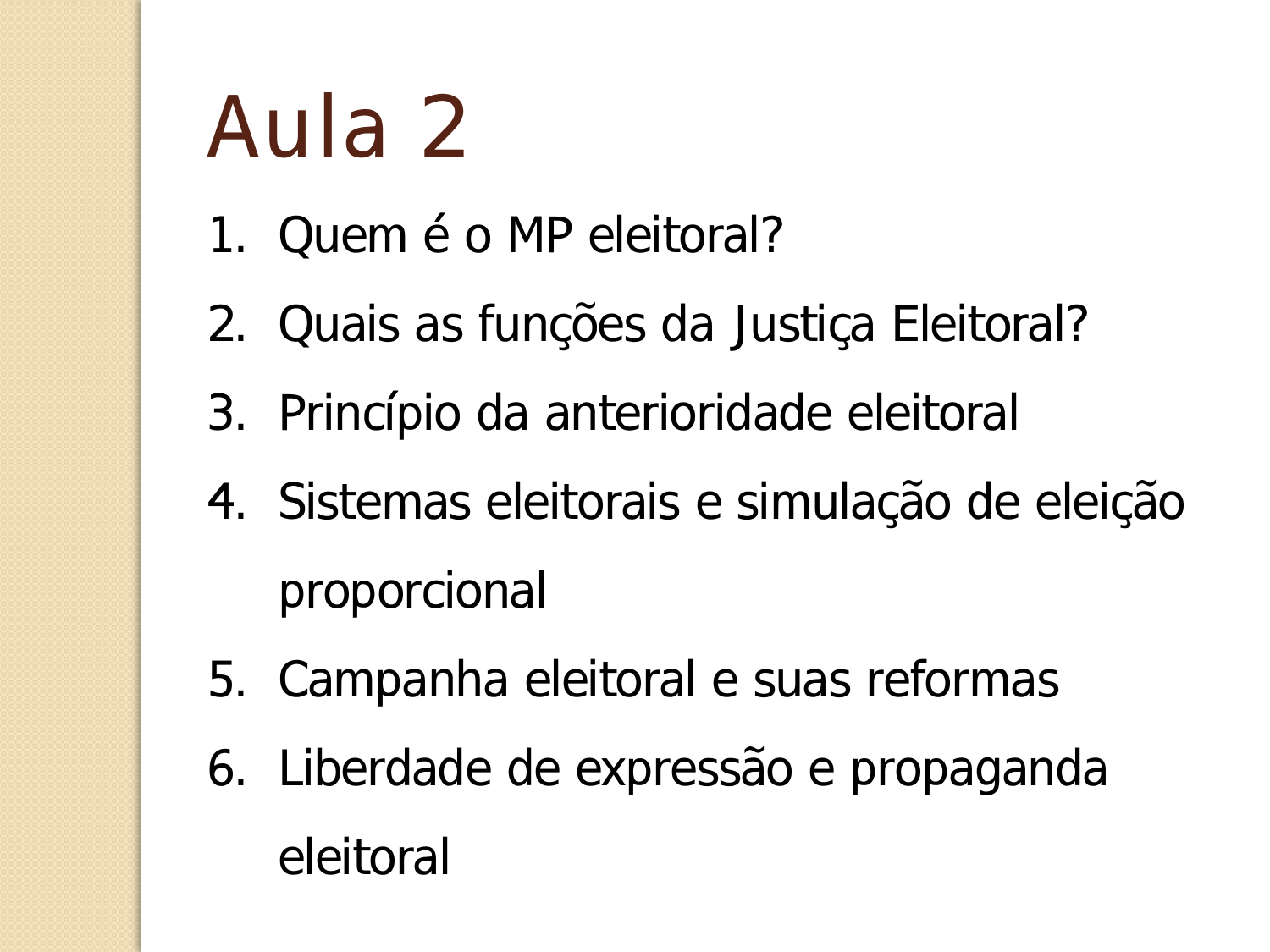

Aula 2
Quem é o MP eleitoral?
Quais as funções da Justiça Eleitoral?
Princípio da anterioridade eleitoral
Sistemas eleitorais e simulação de eleição proporcional
Campanha eleitoral e suas reformas
Liberdade de expressão e propaganda eleitoral